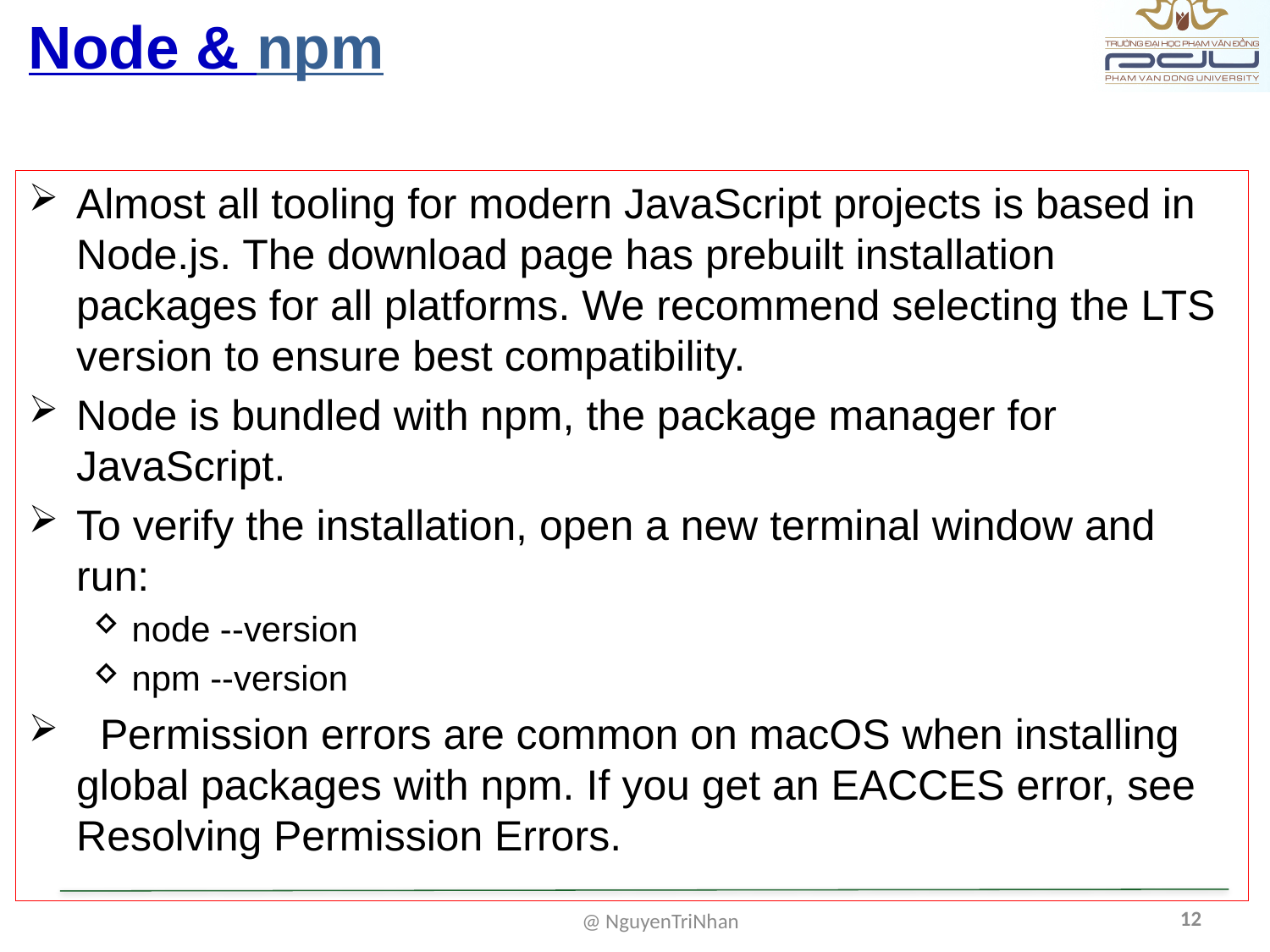

# Node & npm
Almost all tooling for modern JavaScript projects is based in Node.js. The download page has prebuilt installation packages for all platforms. We recommend selecting the LTS version to ensure best compatibility.
Node is bundled with npm, the package manager for JavaScript.
To verify the installation, open a new terminal window and run:
node --version
npm --version
  Permission errors are common on macOS when installing global packages with npm. If you get an EACCES error, see Resolving Permission Errors.

12
@ NguyenTriNhan